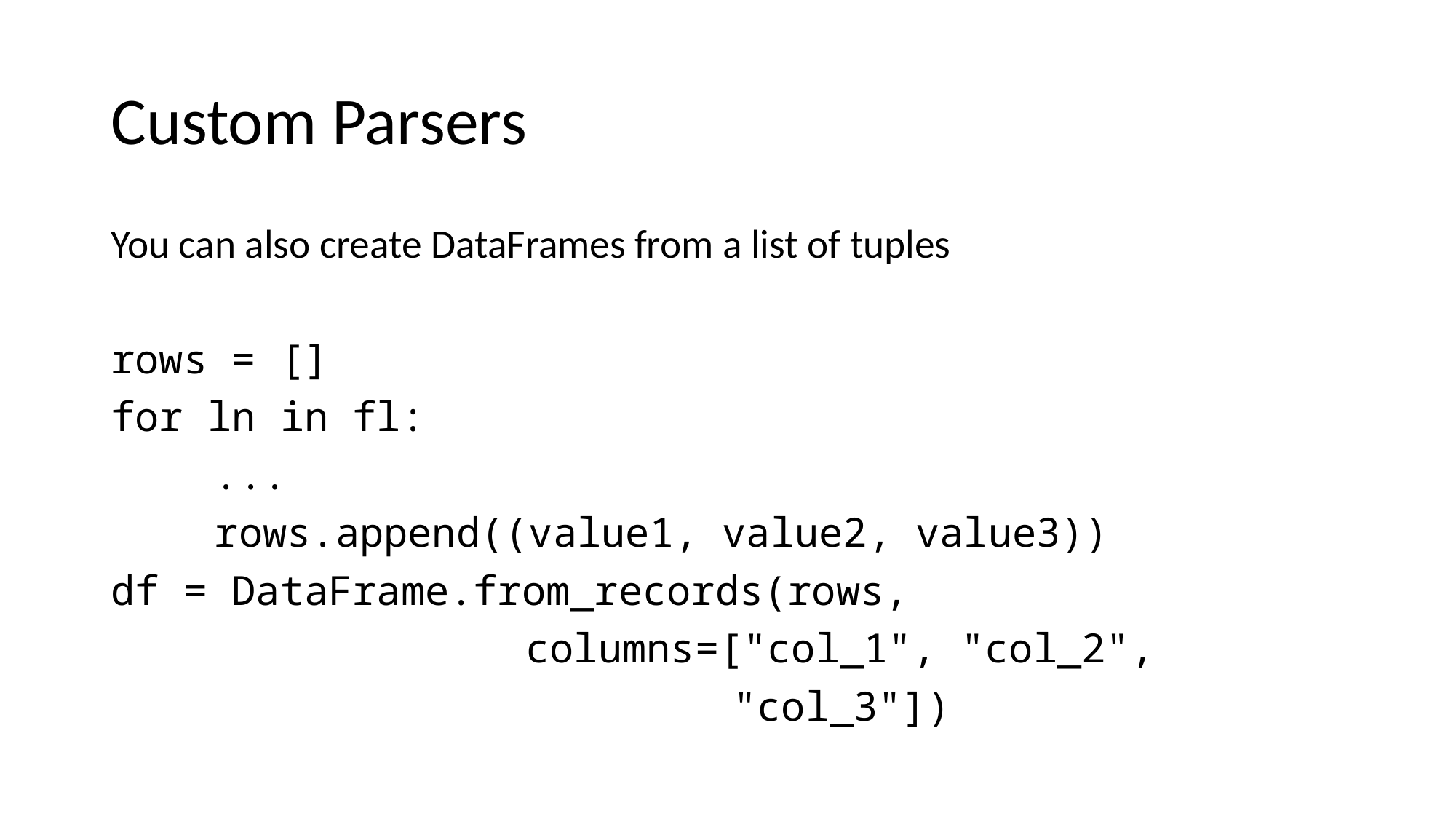

# Custom Parsers
You can also create DataFrames from a list of tuples

rows = []
for ln in fl:
	...
	rows.append((value1, value2, value3))
df = DataFrame.from_records(rows,
				columns=["col_1", "col_2",
						"col_3"])